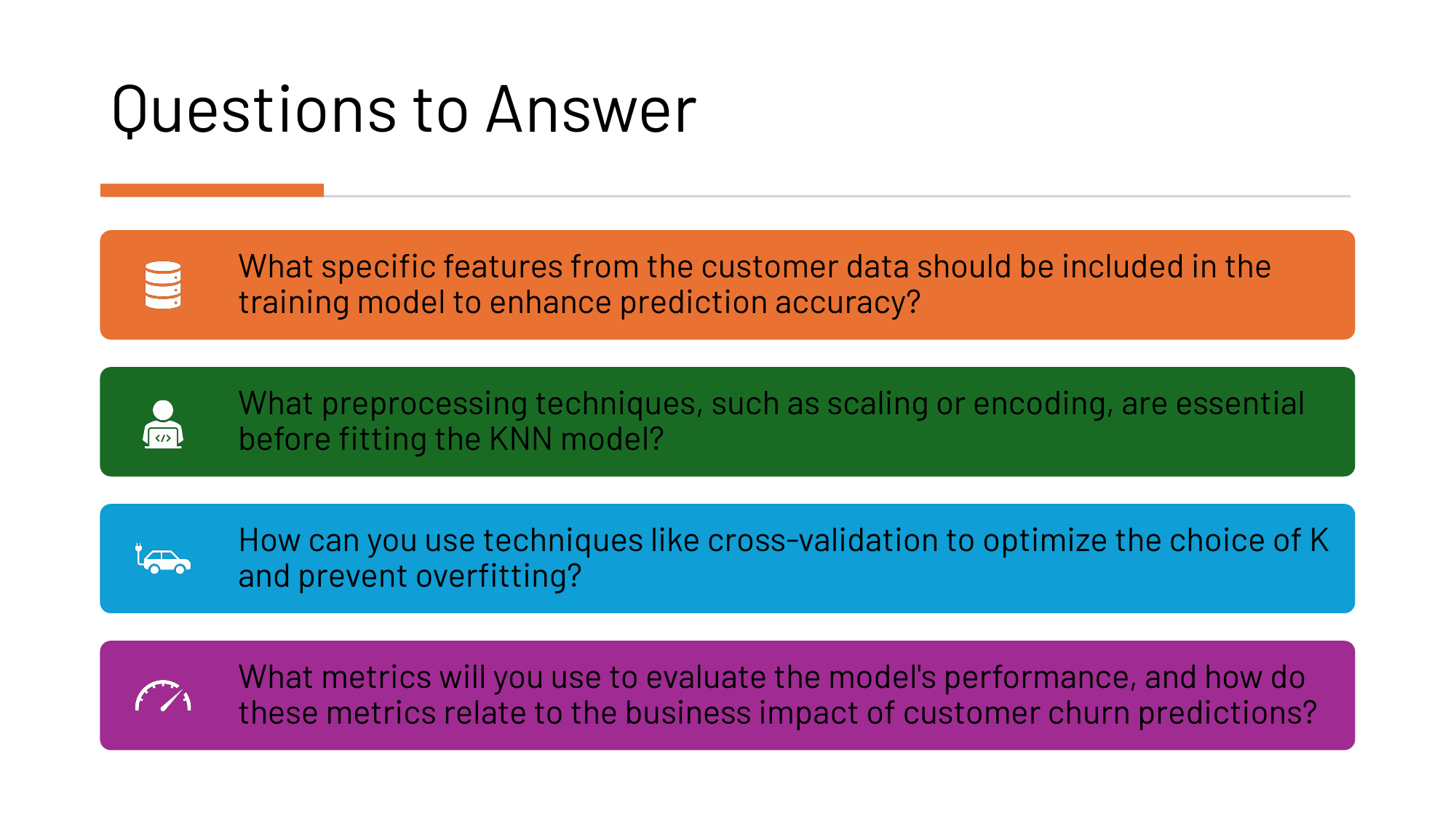

# Questions to Answer

What specific features from the customer data should be included in the training model to enhance prediction accuracy?
What preprocessing techniques, such as scaling or encoding, are essential before fitting the KNN model?
How can you use techniques like cross-validation to optimize the choice of K and prevent overfitting?
What metrics will you use to evaluate the model's performance, and how do these metrics relate to the business impact of customer churn predictions?